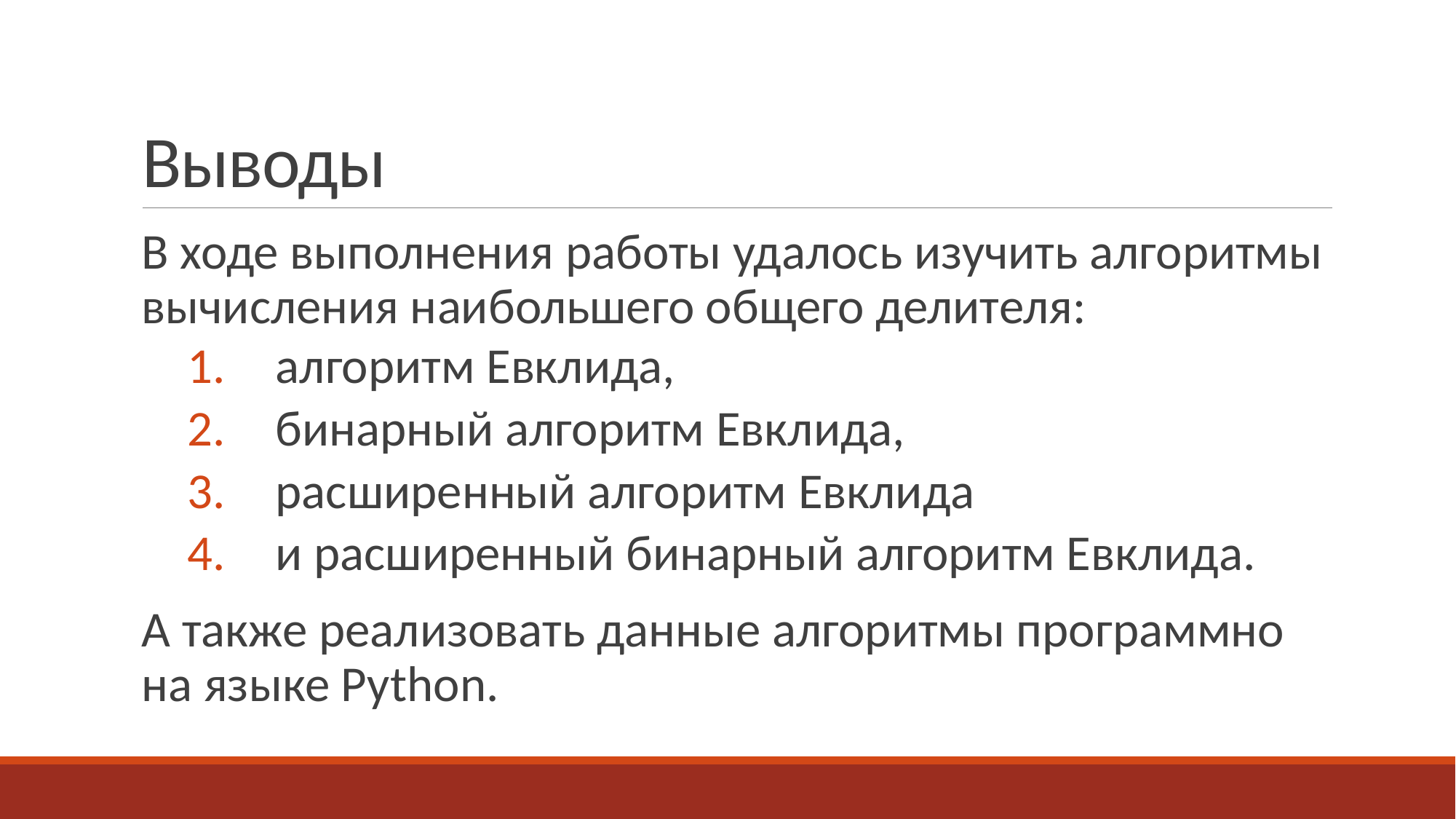

# Выводы
В ходе выполнения работы удалось изучить алгоритмы вычисления наибольшего общего делителя:
алгоритм Евклида,
бинарный алгоритм Евклида,
расширенный алгоритм Евклида
и расширенный бинарный алгоритм Евклида.
А также реализовать данные алгоритмы программно на языке Python.